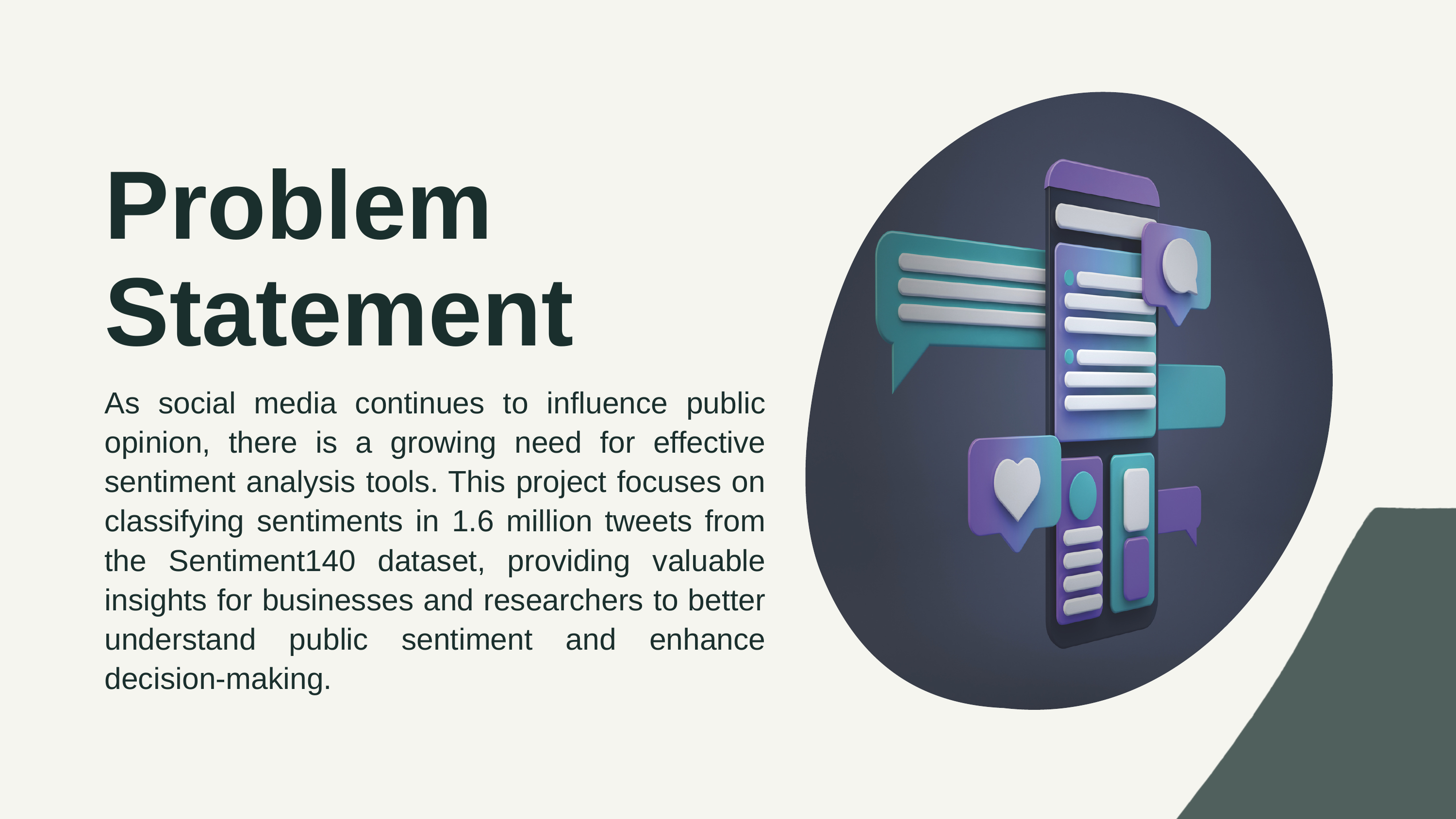

Problem Statement
As social media continues to influence public opinion, there is a growing need for effective sentiment analysis tools. This project focuses on classifying sentiments in 1.6 million tweets from the Sentiment140 dataset, providing valuable insights for businesses and researchers to better understand public sentiment and enhance decision-making.